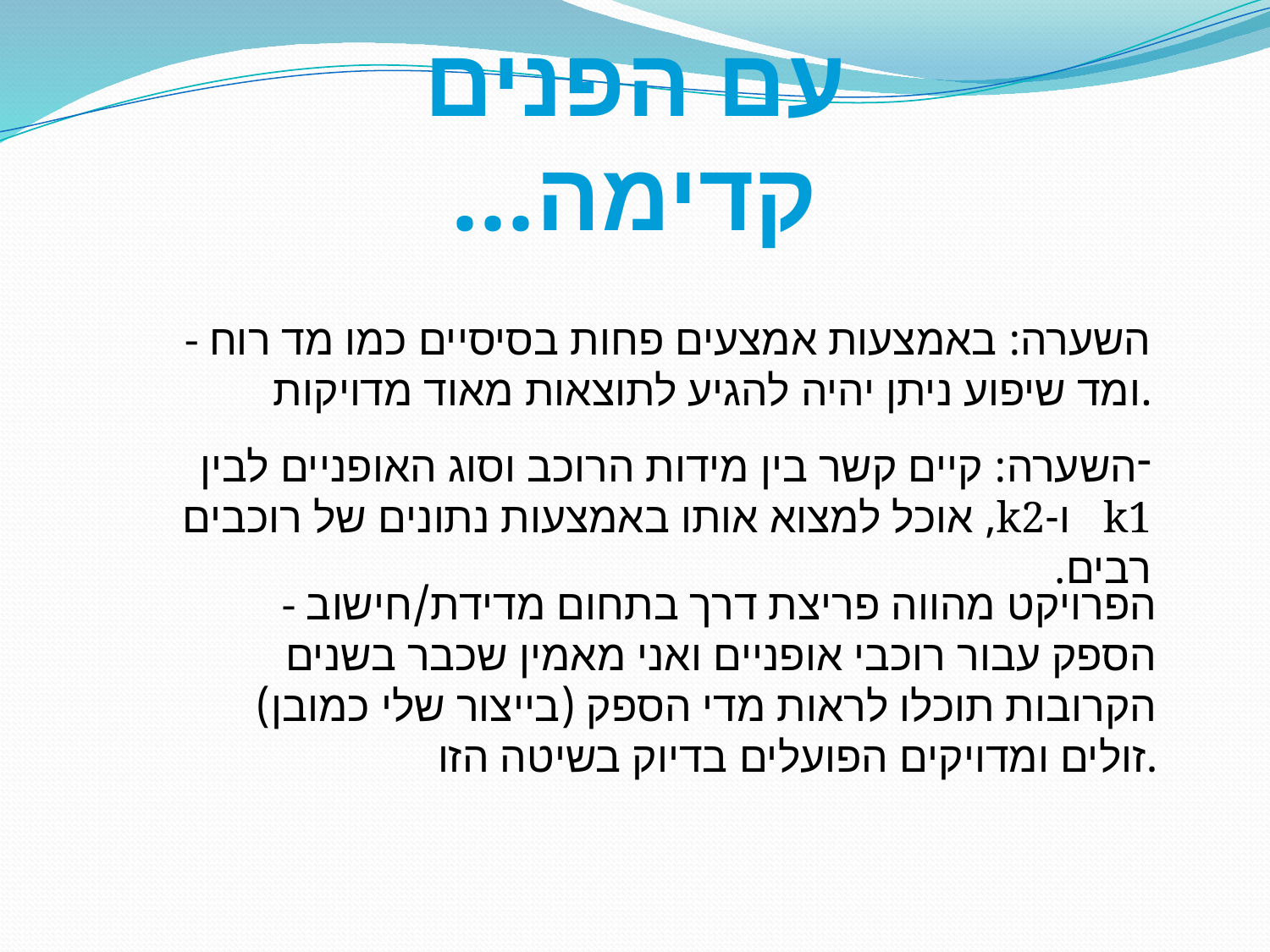

# עם הפנים קדימה...
- השערה: באמצעות אמצעים פחות בסיסיים כמו מד רוח ומד שיפוע ניתן יהיה להגיע לתוצאות מאוד מדויקות.
השערה: קיים קשר בין מידות הרוכב וסוג האופניים לבין k1   ו-k2, אוכל למצוא אותו באמצעות נתונים של רוכבים רבים.
- הפרויקט מהווה פריצת דרך בתחום מדידת/חישוב הספק עבור רוכבי אופניים ואני מאמין שכבר בשנים הקרובות תוכלו לראות מדי הספק (בייצור שלי כמובן) זולים ומדויקים הפועלים בדיוק בשיטה הזו.